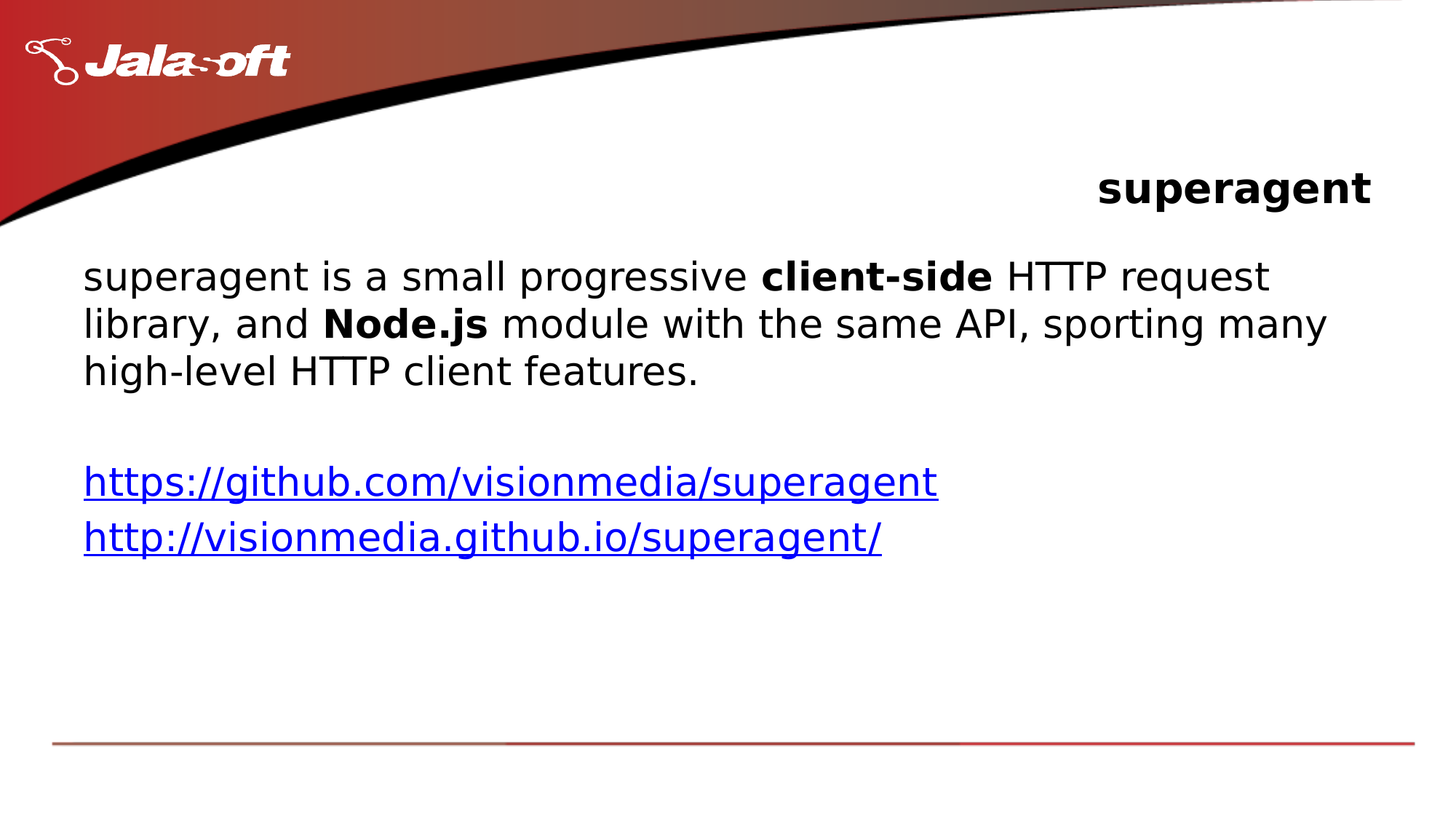

# superagent
superagent is a small progressive client-side HTTP request library, and Node.js module with the same API, sporting many high-level HTTP client features.

https://github.com/visionmedia/superagent
http://visionmedia.github.io/superagent/